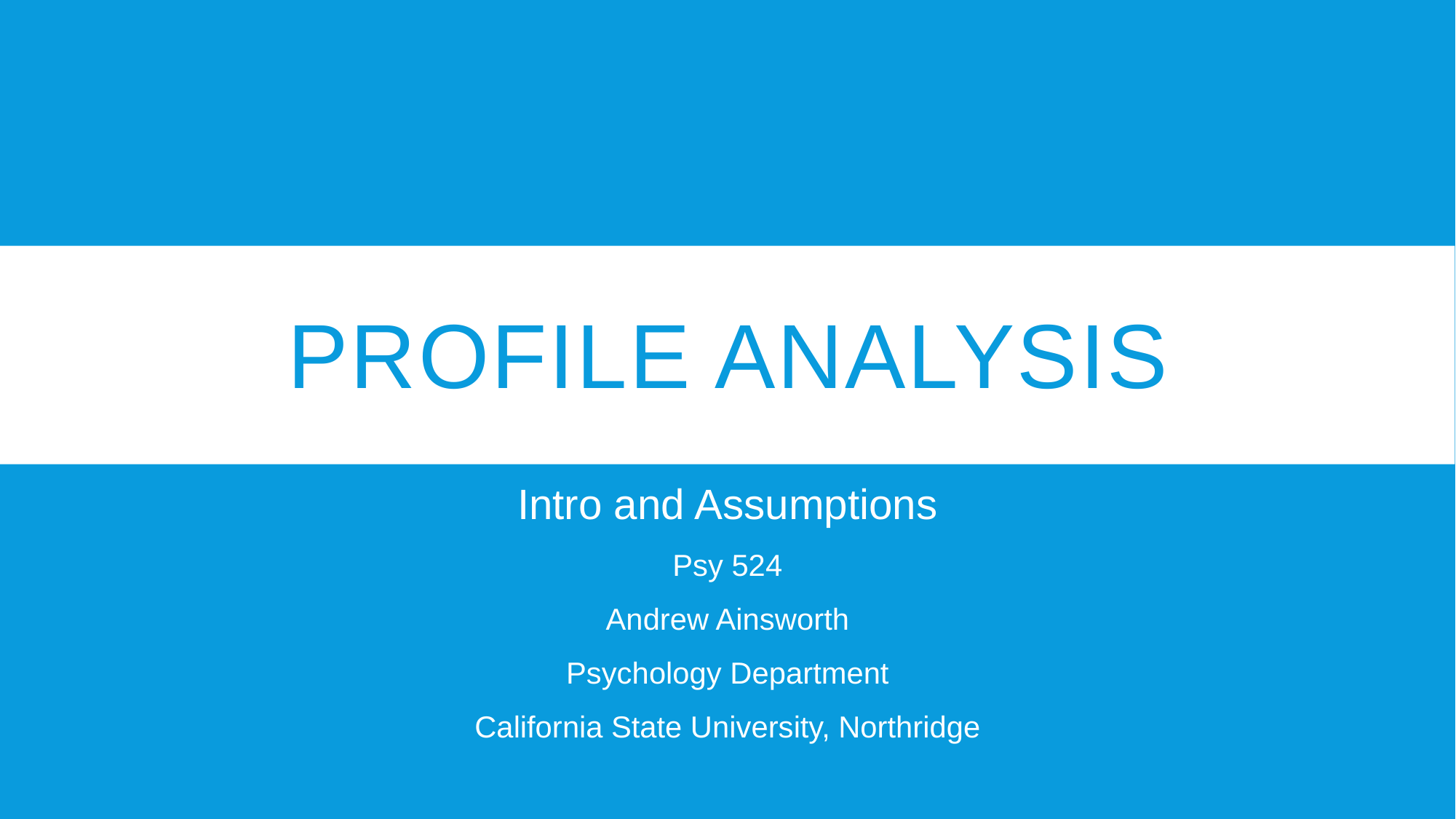

# Profile Analysis
Intro and Assumptions
Psy 524
Andrew Ainsworth
Psychology Department
California State University, Northridge